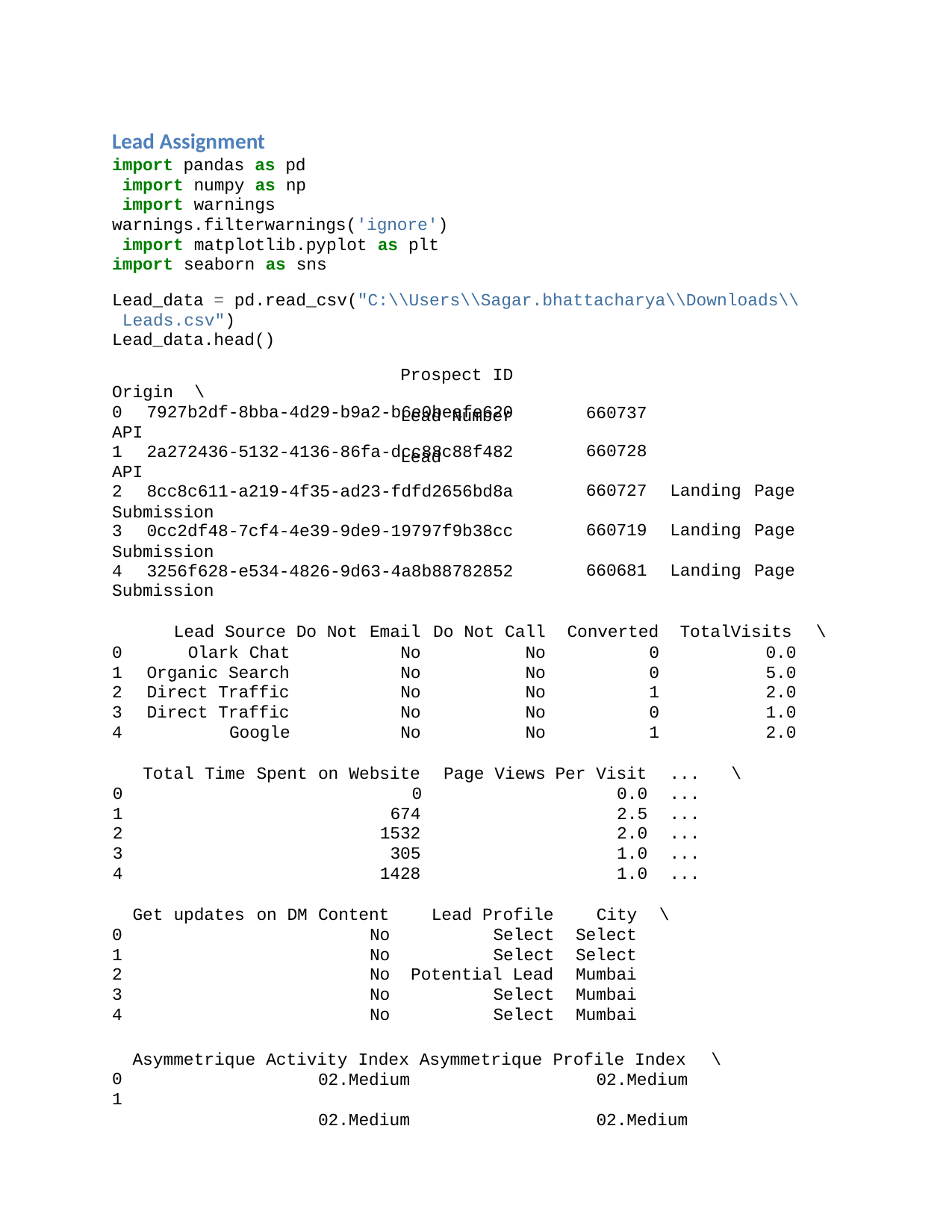

Lead Assignment
import pandas as pd  import numpy as np  import warnings
warnings.filterwarnings('ignore')  import matplotlib.pyplot as plt  import seaborn as sns
Lead_data = pd.read_csv("C:\\Users\\Sagar.bhattacharya\\Downloads\\  Leads.csv")
Lead_data.head()
Prospect ID	Lead Number	Lead
| Origin |  | \ |  |  |  |  |  |  |  |  |  |  |
| --- | --- | --- | --- | --- | --- | --- | --- | --- | --- | --- | --- | --- |
| 0 7927b2df-8bba-4d29-b9a2-b6e0beafe620 API 1 2a272436-5132-4136-86fa-dcc88c88f482 |  |  |  |  |  |  |  |  | 660737 660728 |  |  |  |
| API 2 8cc8c611-a219-4f35-ad23-fdfd2656bd8a |  |  |  |  |  |  |  |  | 660727 | Landing | Page |  |
| Submission 3 0cc2df48-7cf4-4e39-9de9-19797f9b38cc |  |  |  |  |  |  |  |  | 660719 | Landing | Page |  |
| Submission 4 3256f628-e534-4826-9d63-4a8b88782852 |  |  |  |  |  |  |  |  | 660681 | Landing | Page |  |
| Submission |  |  |  |  |  |  |  |  |  |  |  |  |
| Lead Source Do Not |  |  |  |  |  | Email |  | Do Not Call | Converted | TotalVisits |  | \ |
| 0 Olark Chat |  |  |  |  |  | No |  | No | 0 | 0.0 |  |  |
| 1 Organic Search |  |  |  |  |  | No |  | No | 0 | 5.0 |  |  |
| 2 Direct Traffic |  |  |  |  |  | No |  | No | 1 | 2.0 |  |  |
| 3 Direct Traffic |  |  |  |  |  | No |  | No | 0 | 1.0 |  |  |
| 4 Google |  |  |  |  |  | No |  | No | 1 | 2.0 |  |  |
|  | Total | Time | Spent | on | Website |  |  | Page Views | Per Visit | ... \ |  |  |
| 0 |  |  |  |  | 0 |  |  |  | 0.0 | ... |  |  |
| 1 |  |  |  |  | 674 |  |  |  | 2.5 | ... |  |  |
| 2 |  |  |  |  | 1532 |  |  |  | 2.0 | ... |  |  |
| 3 |  |  |  |  | 305 |  |  |  | 1.0 | ... |  |  |
| 4 |  |  |  |  | 1428 |  |  |  | 1.0 | ... |  |  |
| Get updates |  |  | on DM | Content |  |  | Lead Profile |  | City | \ |  |  |
| 0 |  |  |  | No |  |  | Select |  | Select |  |  |  |
| 1 |  |  |  | No |  |  | Select |  | Select |  |  |  |
| 2 |  |  |  | No |  |  | Potential Lead |  | Mumbai |  |  |  |
| 3 |  |  |  | No |  |  | Select |  | Mumbai |  |  |  |
| 4 |  |  |  | No |  |  | Select |  | Mumbai |  |  |  |
Asymmetrique Activity Index Asymmetrique Profile Index	\
0
1
02.Medium  02.Medium
02.Medium  02.Medium